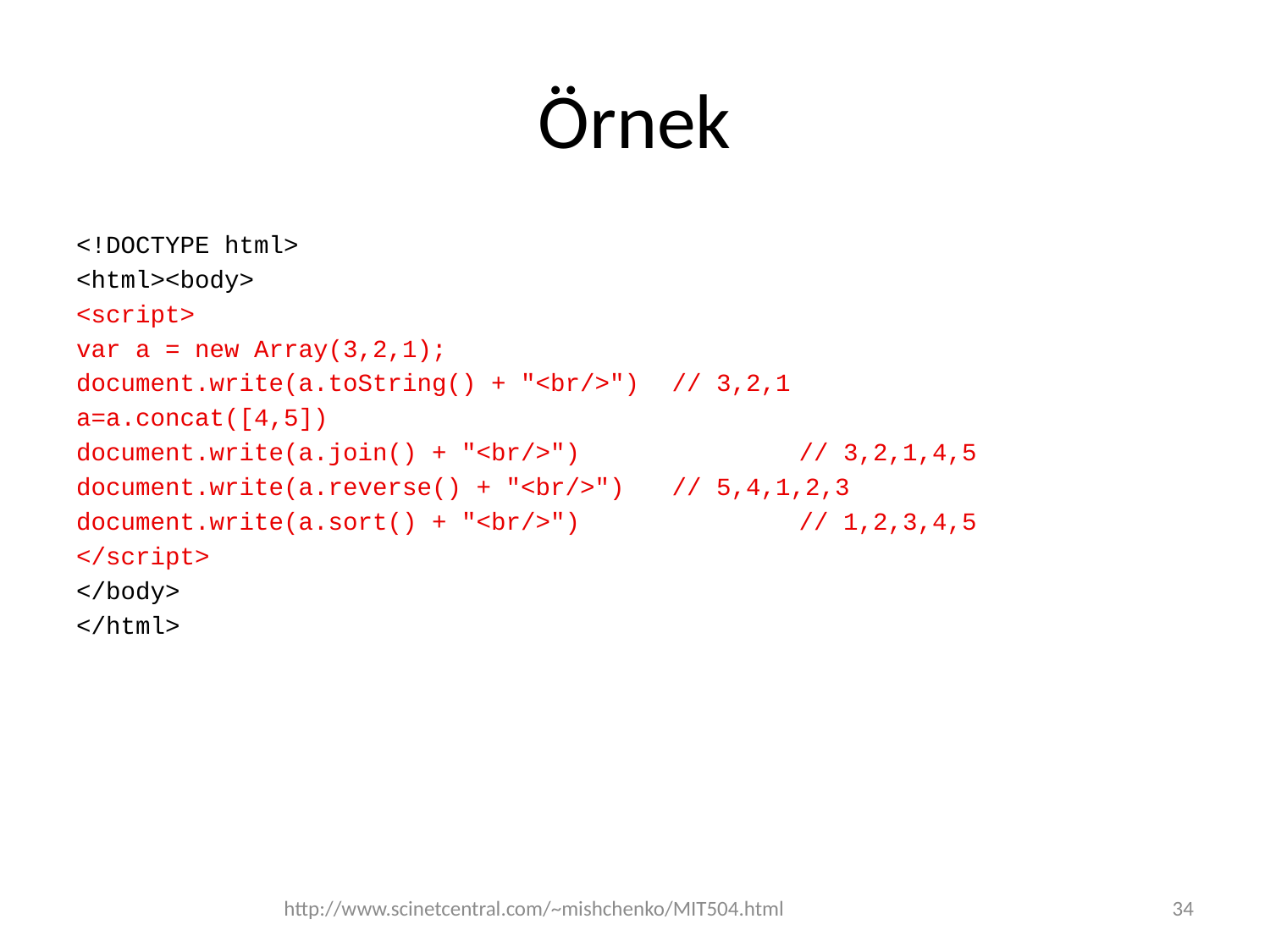

# Örnek
<!DOCTYPE html>
<html><body>
<script>
var a = new Array(3,2,1);
document.write(a.toString() + "<br/>")	// 3,2,1
a=a.concat([4,5])
document.write(a.join() + "<br/>")		// 3,2,1,4,5
document.write(a.reverse() + "<br/>")	// 5,4,1,2,3
document.write(a.sort() + "<br/>")		// 1,2,3,4,5
</script>
</body>
</html>

http://www.scinetcentral.com/~mishchenko/MIT504.html
34